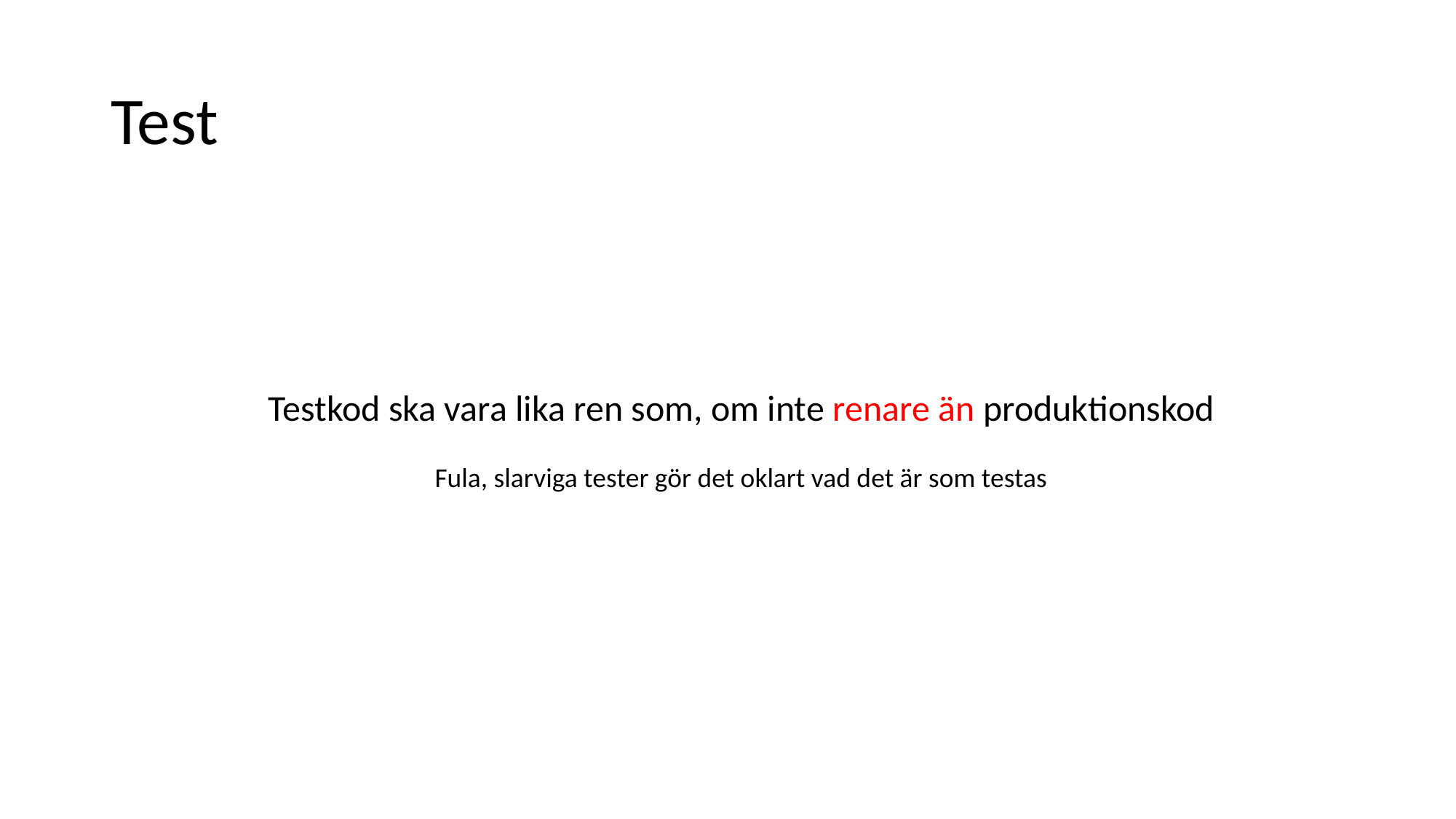

# Test

Testkod ska vara lika ren som, om inte renare än produktionskod
Fula, slarviga tester gör det oklart vad det är som testas